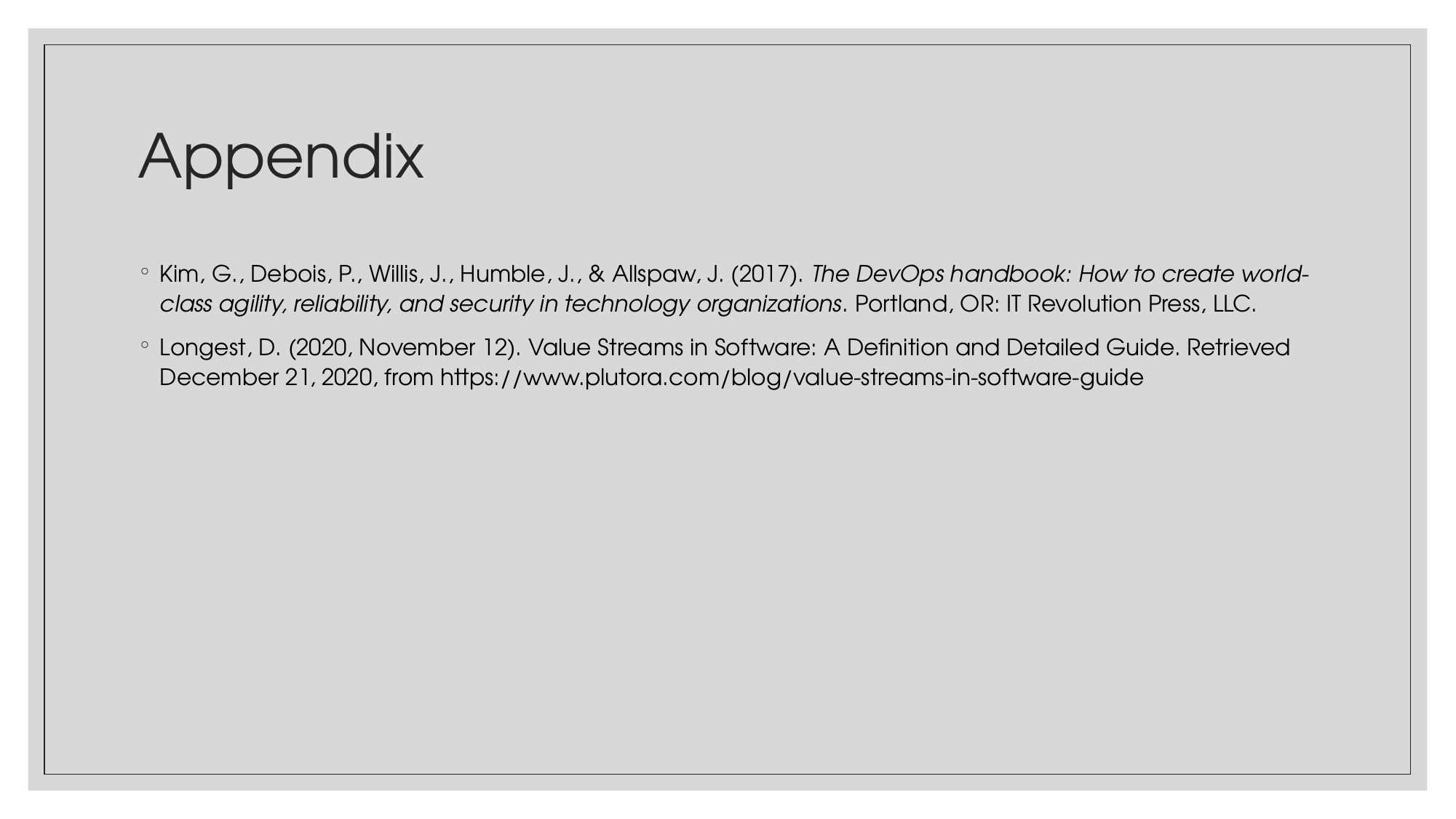

# Appendix
Kim, G., Debois, P., Willis, J., Humble, J., & Allspaw, J. (2017). The DevOps handbook: How to create world-class agility, reliability, and security in technology organizations. Portland, OR: IT Revolution Press, LLC.
Longest, D. (2020, November 12). Value Streams in Software: A Definition and Detailed Guide. Retrieved December 21, 2020, from https://www.plutora.com/blog/value-streams-in-software-guide